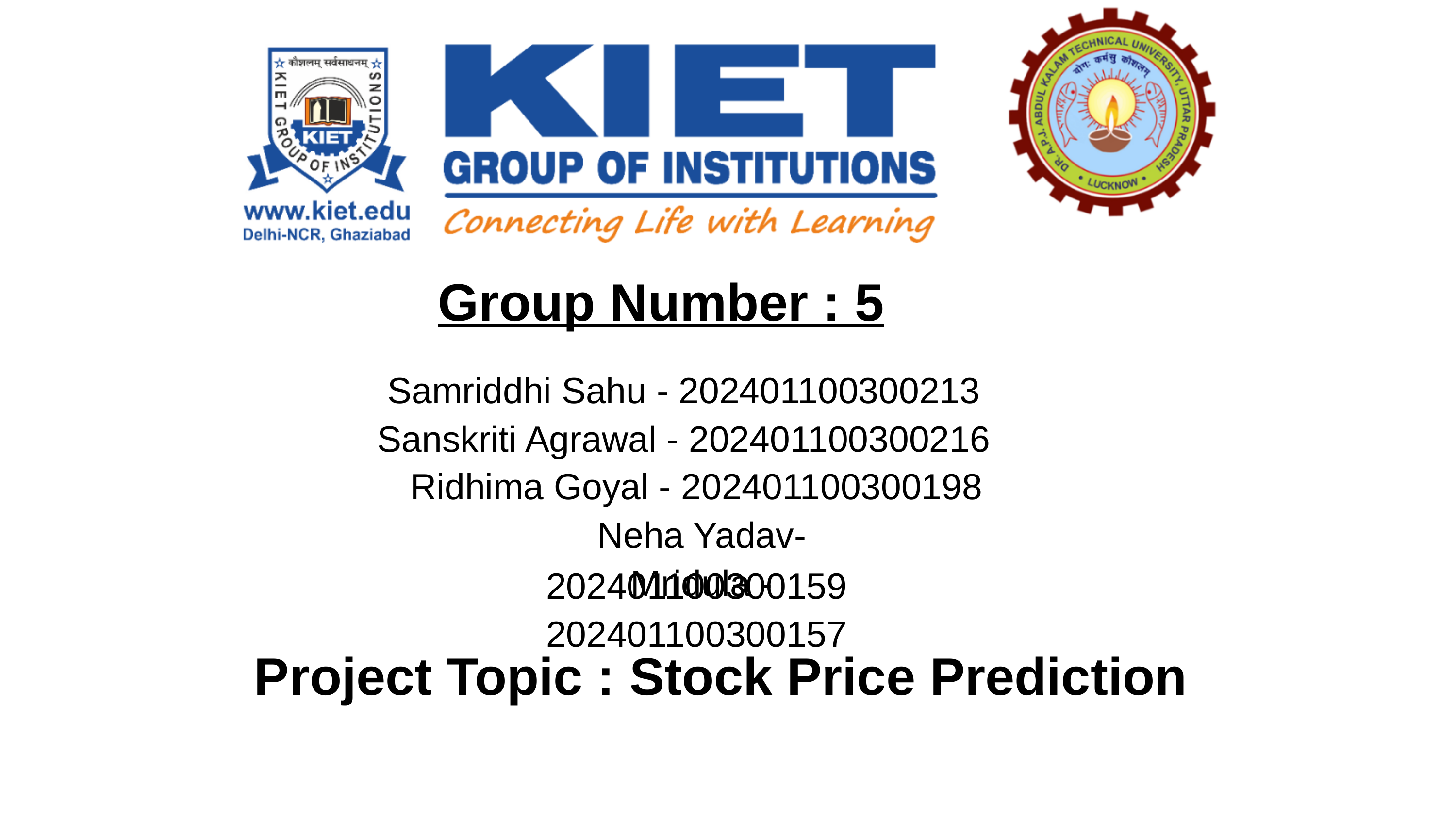

Group Number : 5
Samriddhi Sahu - 202401100300213
Sanskriti Agrawal - 202401100300216
 Ridhima Goyal - 202401100300198
 Neha Yadav- 202401100300159
 Mridula - 202401100300157
Project Topic : Stock Price Prediction